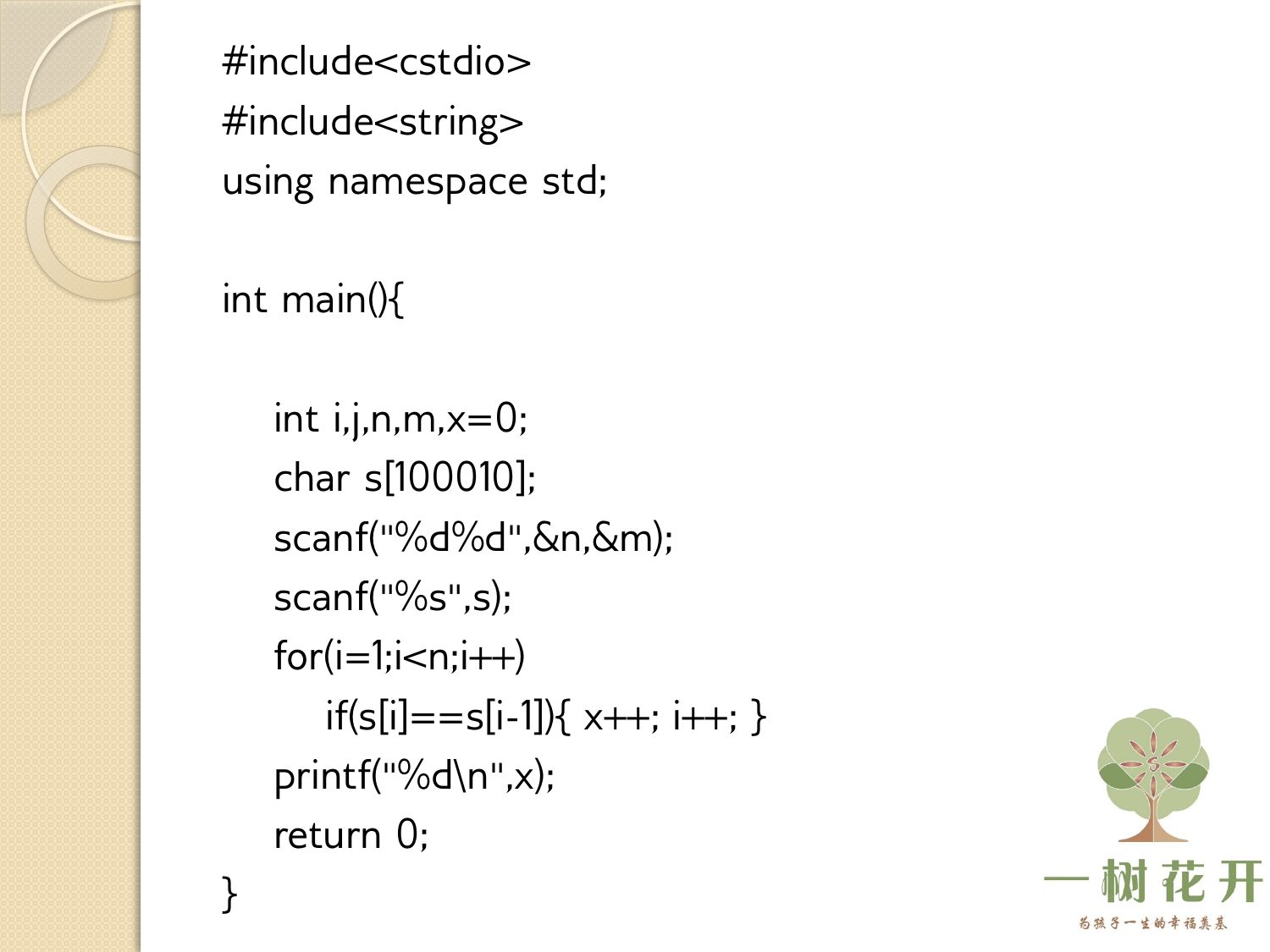

#include<cstdio>
#include<string>
using namespace std;

int main(){

    int i,j,n,m,x=0;
    char s[100010];
    scanf("%d%d",&n,&m);
    scanf("%s",s);
    for(i=1;i<n;i++)
        if(s[i]==s[i-1]){ x++; i++; }
    printf("%d\n",x);
    return 0;
}